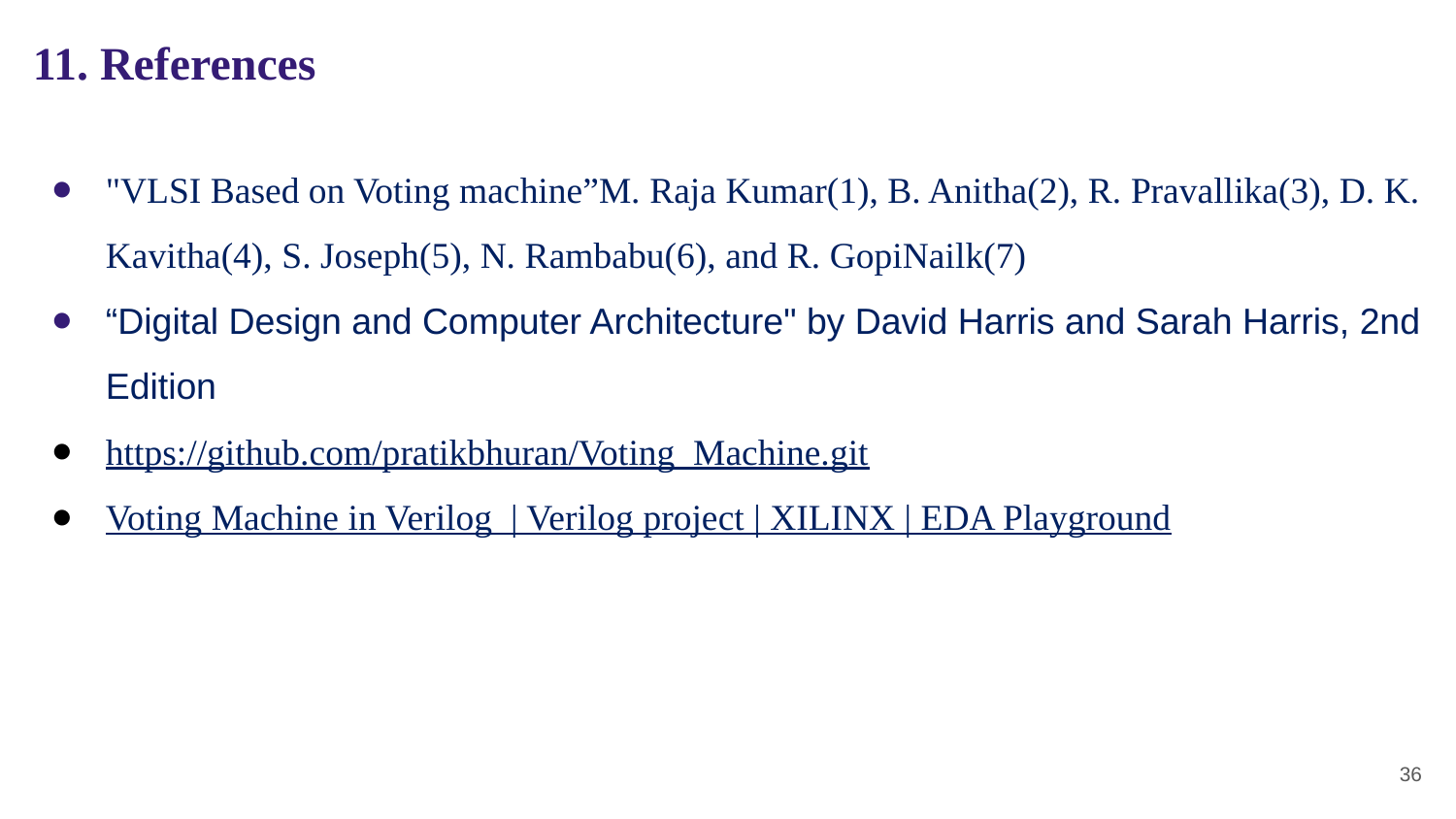

11. References

"VLSI Based on Voting machine”M. Raja Kumar(1), B. Anitha(2), R. Pravallika(3), D. K. Kavitha(4), S. Joseph(5), N. Rambabu(6), and R. GopiNailk(7)
“Digital Design and Computer Architecture" by David Harris and Sarah Harris, 2nd Edition
https://github.com/pratikbhuran/Voting_Machine.git
Voting Machine in Verilog  | Verilog project | XILINX | EDA Playground
36